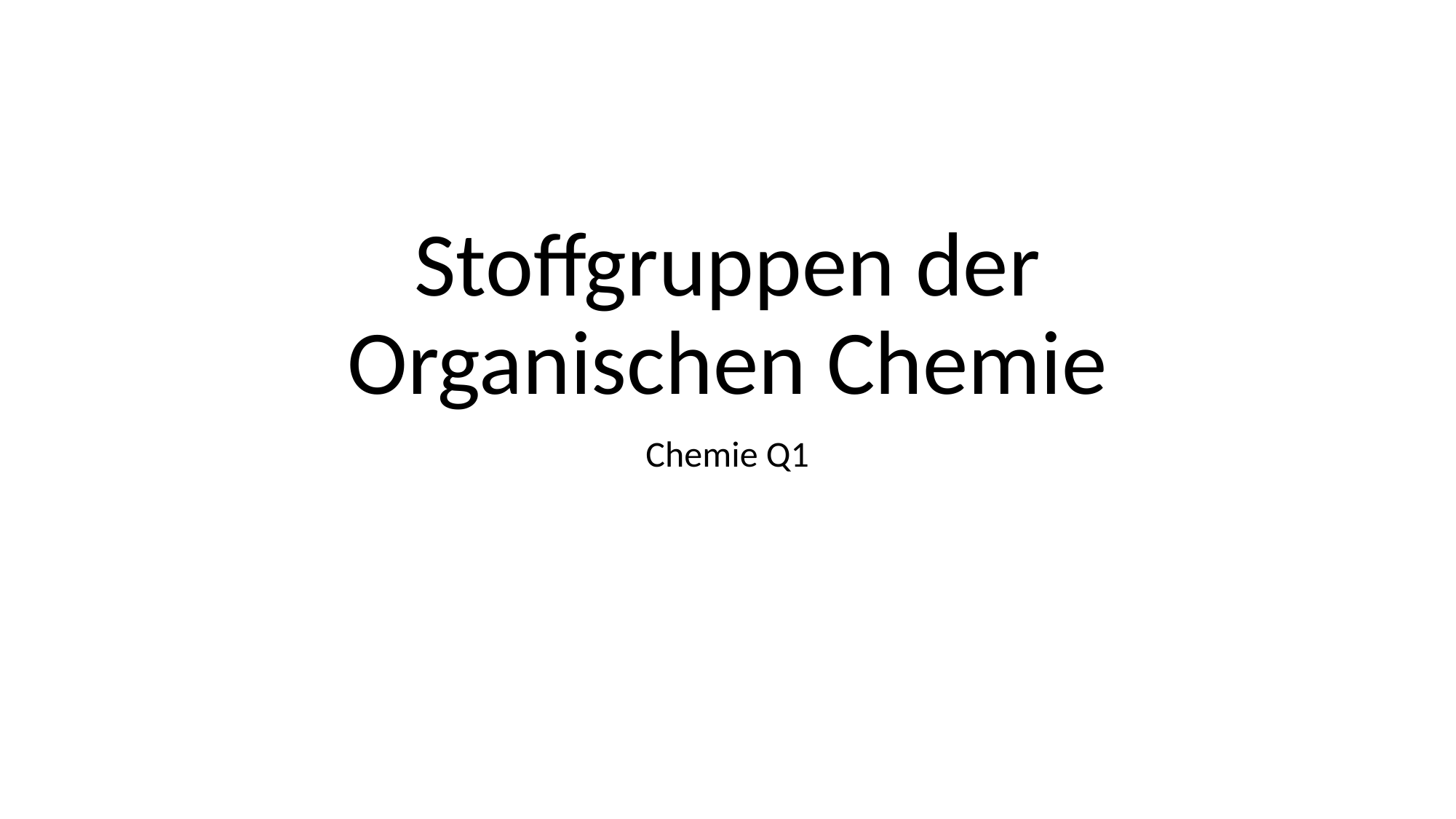

# Stoffgruppen der Organischen Chemie
Chemie Q1